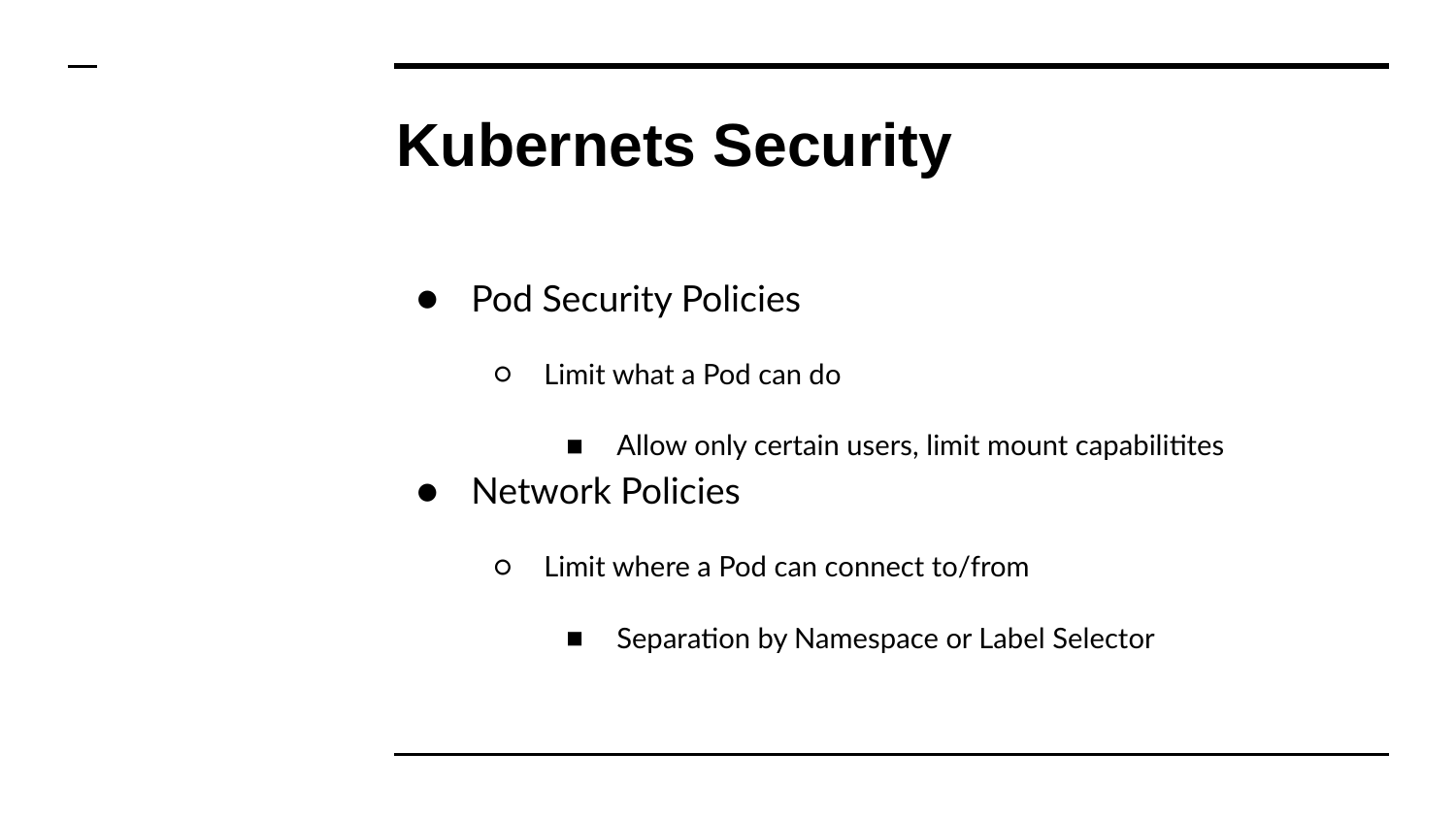

# Kubernets Security
Pod Security Policies
Limit what a Pod can do
Allow only certain users, limit mount capabilitites
Network Policies
Limit where a Pod can connect to/from
Separation by Namespace or Label Selector